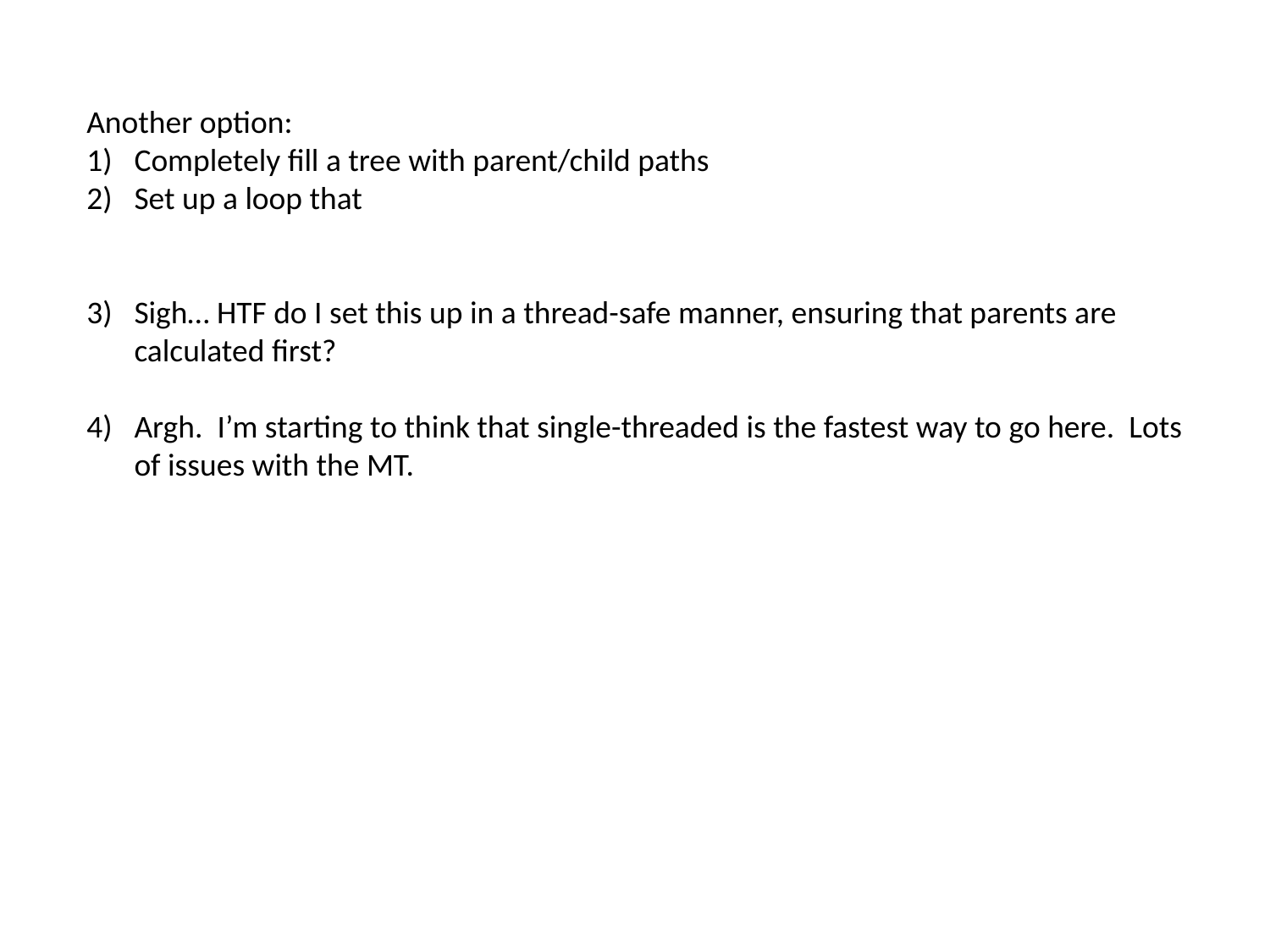

Another option:
Completely fill a tree with parent/child paths
Set up a loop that

Sigh… HTF do I set this up in a thread-safe manner, ensuring that parents are calculated first?

Argh.  I’m starting to think that single-threaded is the fastest way to go here.  Lots of issues with the MT.